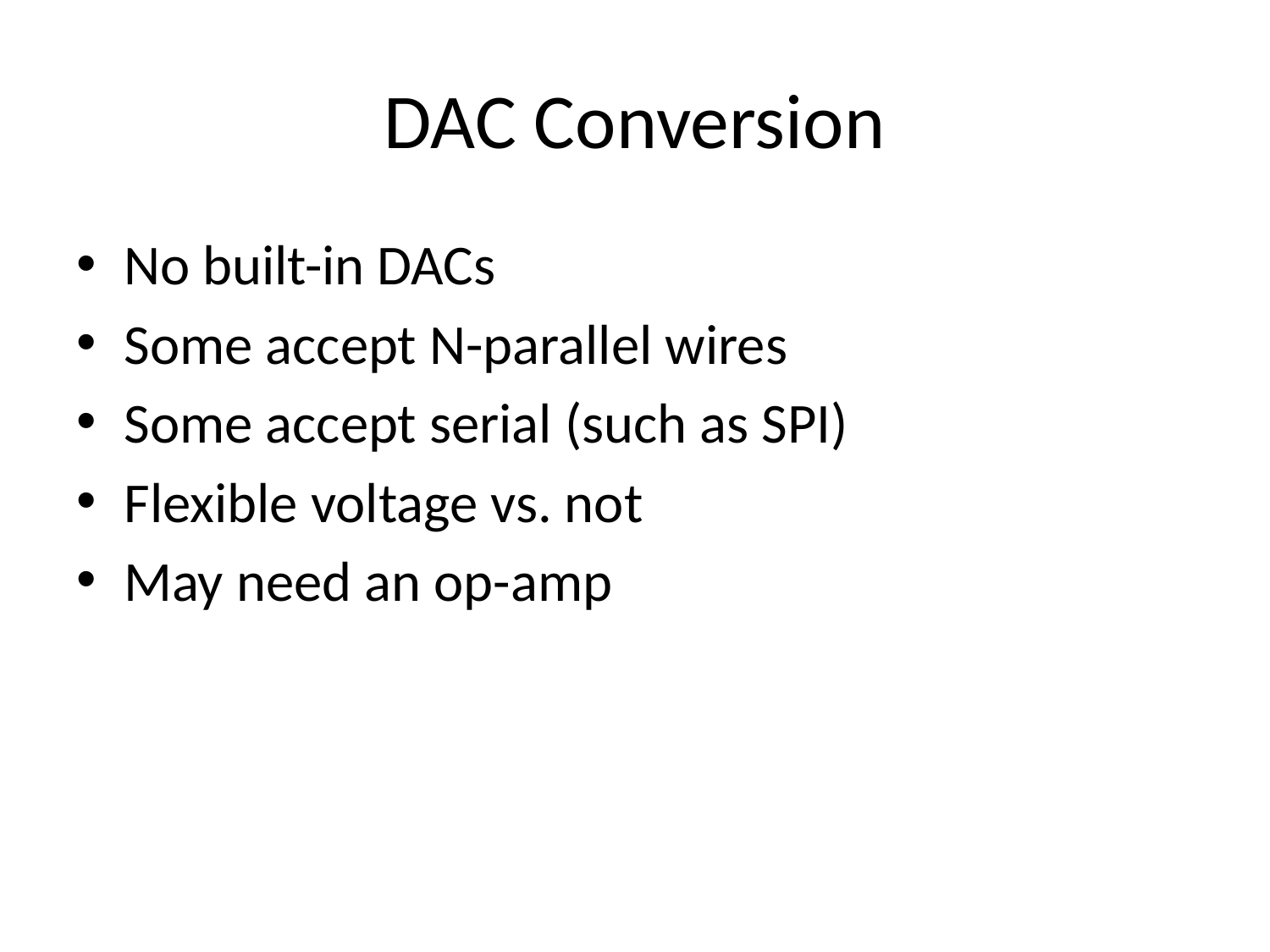

# DAC Conversion
No built-in DACs
Some accept N-parallel wires
Some accept serial (such as SPI)
Flexible voltage vs. not
May need an op-amp